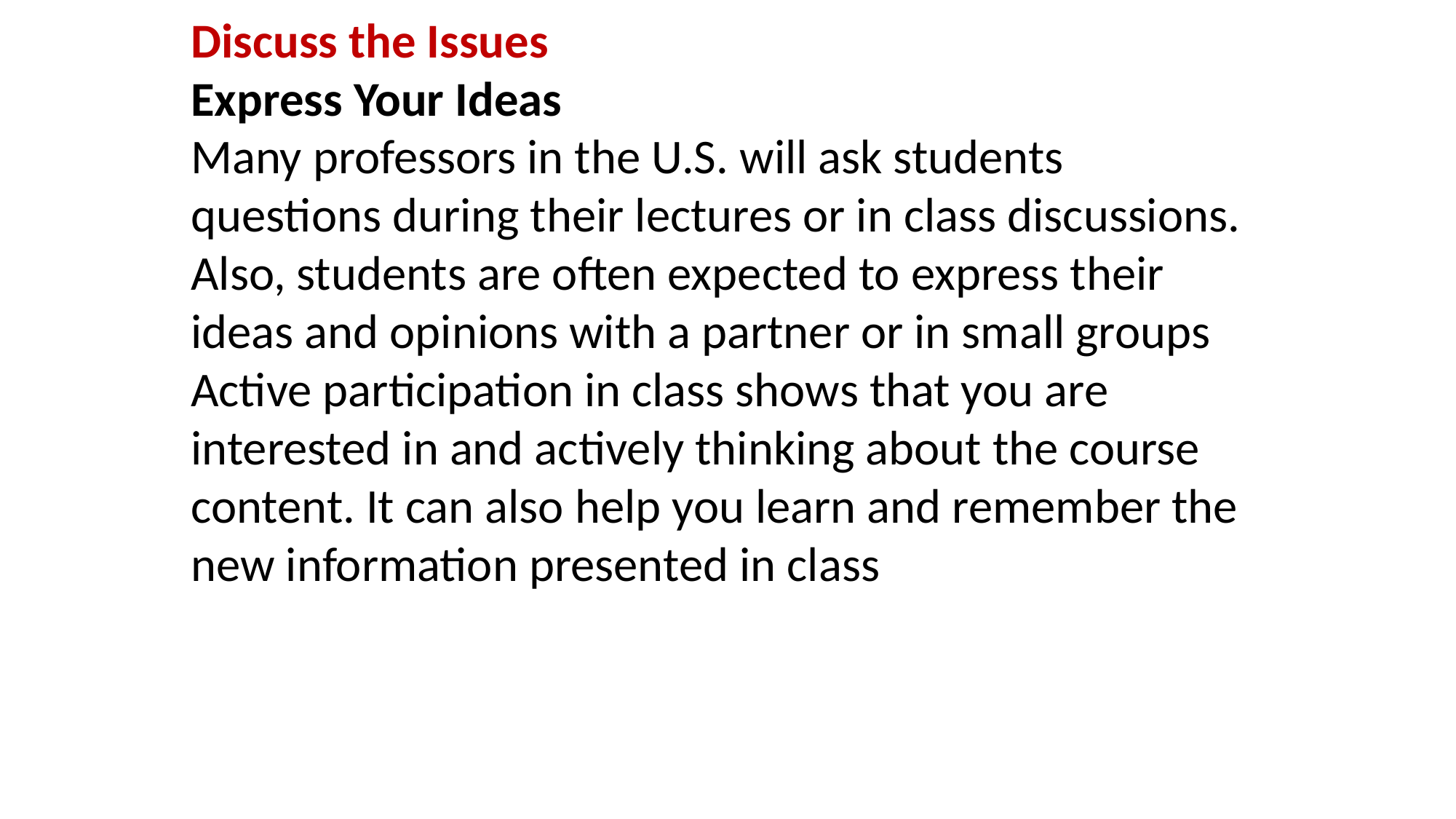

Discuss the Issues
Express Your Ideas
Many professors in the U.S. will ask students questions during their lectures or in class discussions. Also, students are often expected to express their ideas and opinions with a partner or in small groups
Active participation in class shows that you are interested in and actively thinking about the course content. It can also help you learn and remember the new information presented in class